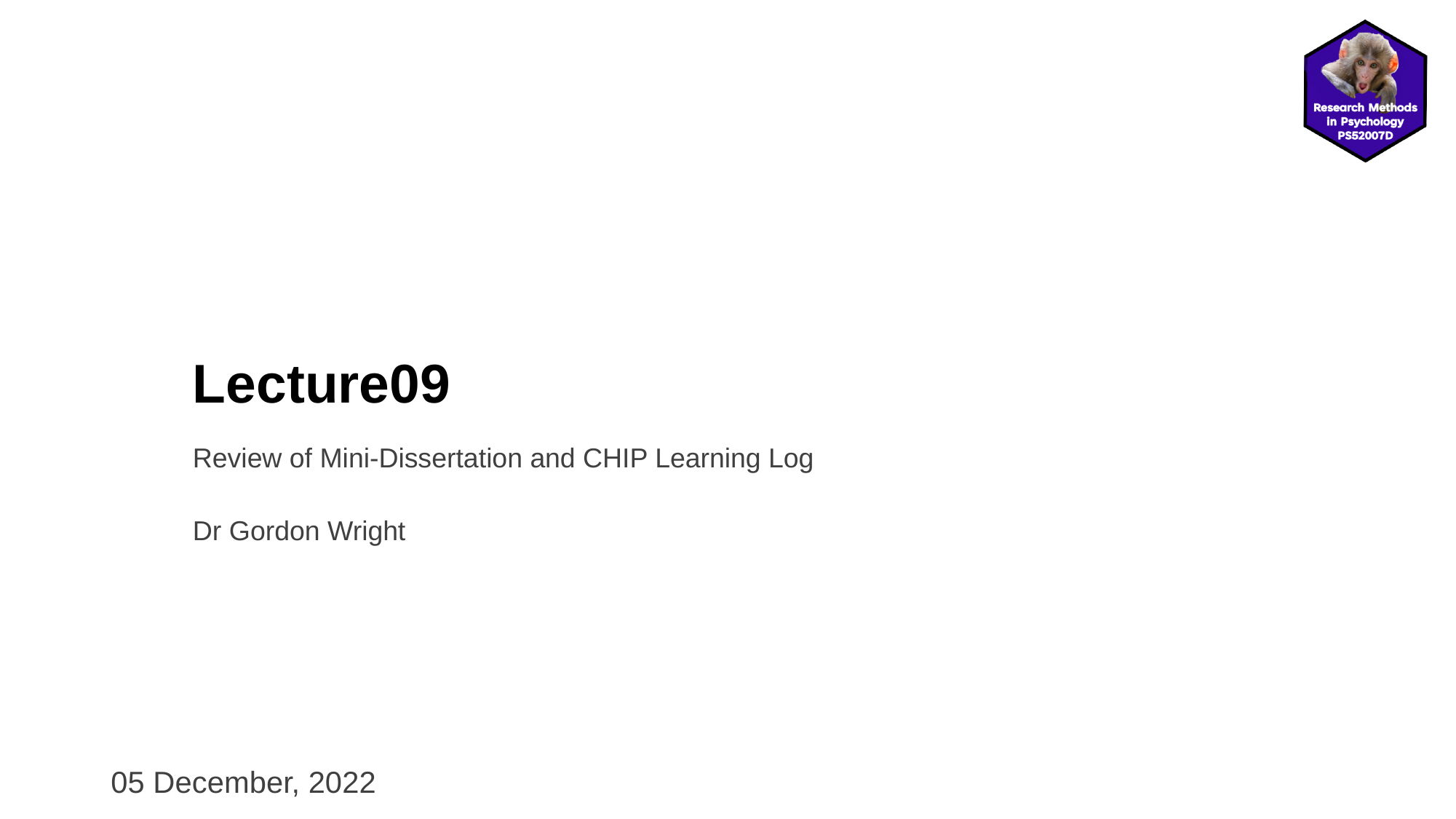

# Lecture09
Review of Mini-Dissertation and CHIP Learning Log
Dr Gordon Wright
05 December, 2022